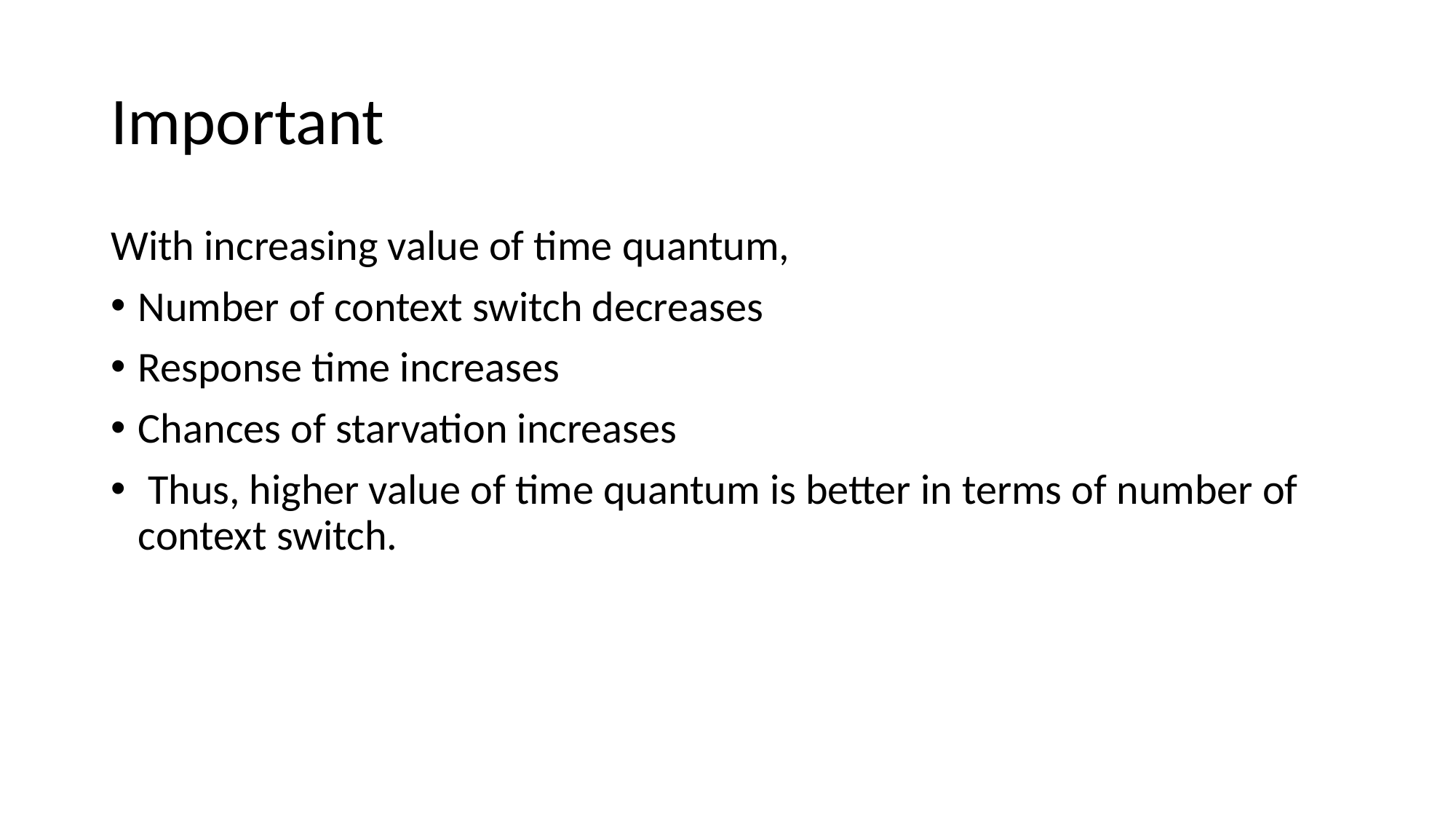

# Important
With increasing value of time quantum,
Number of context switch decreases
Response time increases
Chances of starvation increases
 Thus, higher value of time quantum is better in terms of number of context switch.